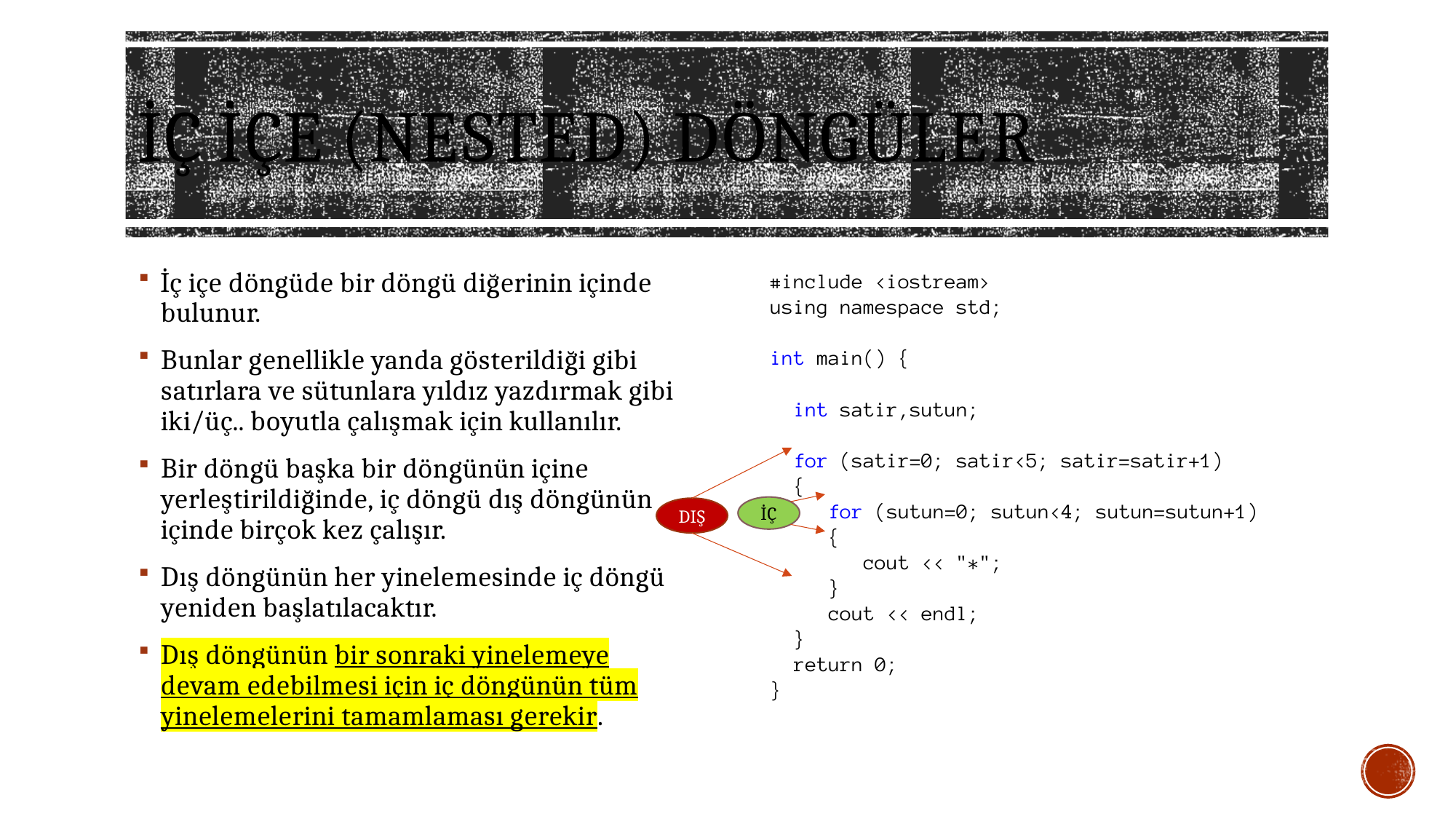

# İç içe (nested) döngüler
İç içe döngüde bir döngü diğerinin içinde bulunur.
Bunlar genellikle yanda gösterildiği gibi satırlara ve sütunlara yıldız yazdırmak gibi iki/üç.. boyutla çalışmak için kullanılır.
Bir döngü başka bir döngünün içine yerleştirildiğinde, iç döngü dış döngünün içinde birçok kez çalışır.
Dış döngünün her yinelemesinde iç döngü yeniden başlatılacaktır.
Dış döngünün bir sonraki yinelemeye devam edebilmesi için iç döngünün tüm yinelemelerini tamamlaması gerekir.
#include <iostream>
using namespace std;

int main() {

  int satir,sutun;

  for (satir=0; satir<5; satir=satir+1)
  {
     for (sutun=0; sutun<4; sutun=sutun+1)
     {
        cout << "*";
     }
     cout << endl;
  }
  return 0;
}
İÇ
DIŞ